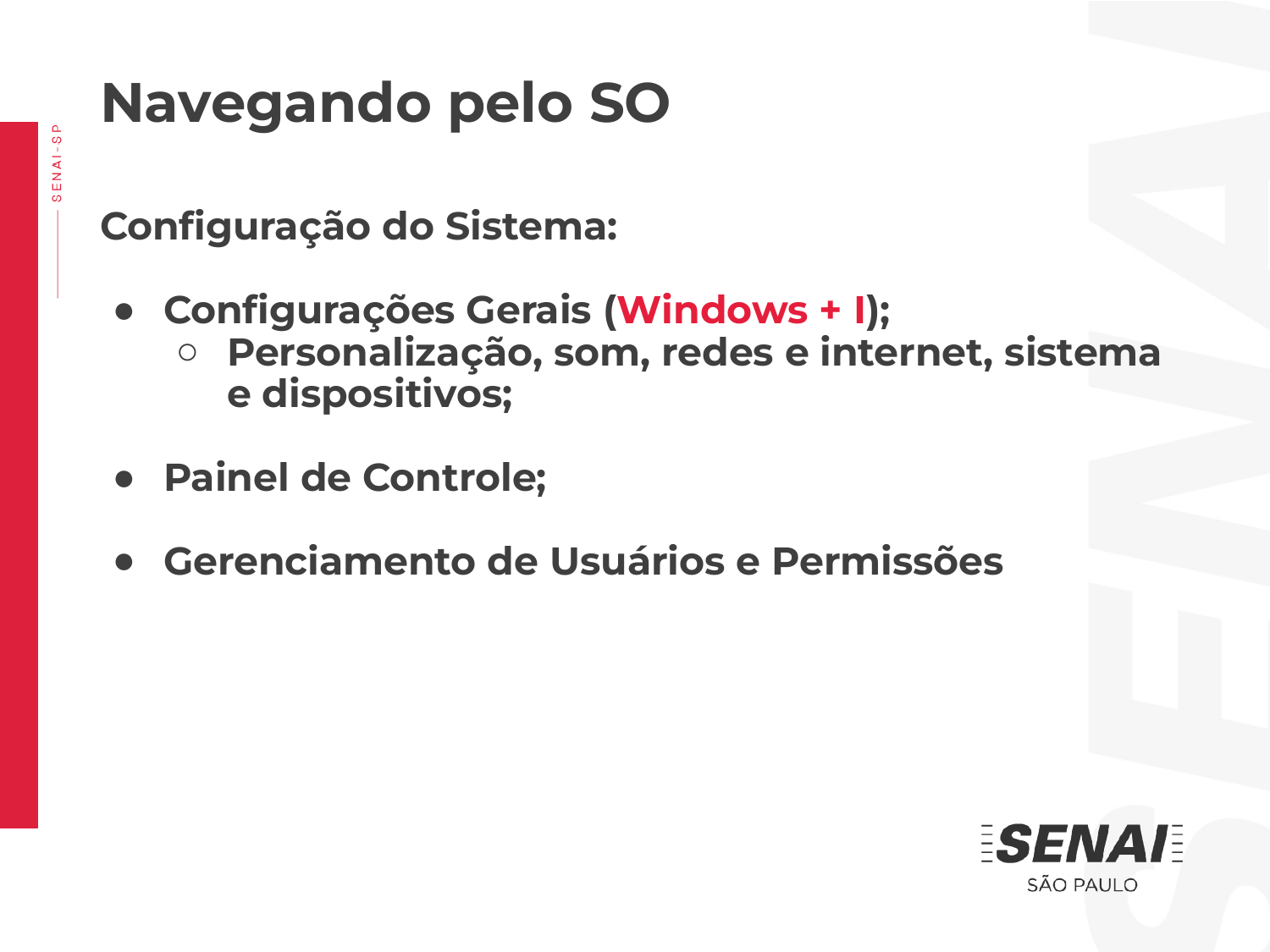

Navegando pelo SO
Configuração do Sistema:

Configurações Gerais (Windows + I);
Personalização, som, redes e internet, sistema e dispositivos;

Painel de Controle;

Gerenciamento de Usuários e Permissões